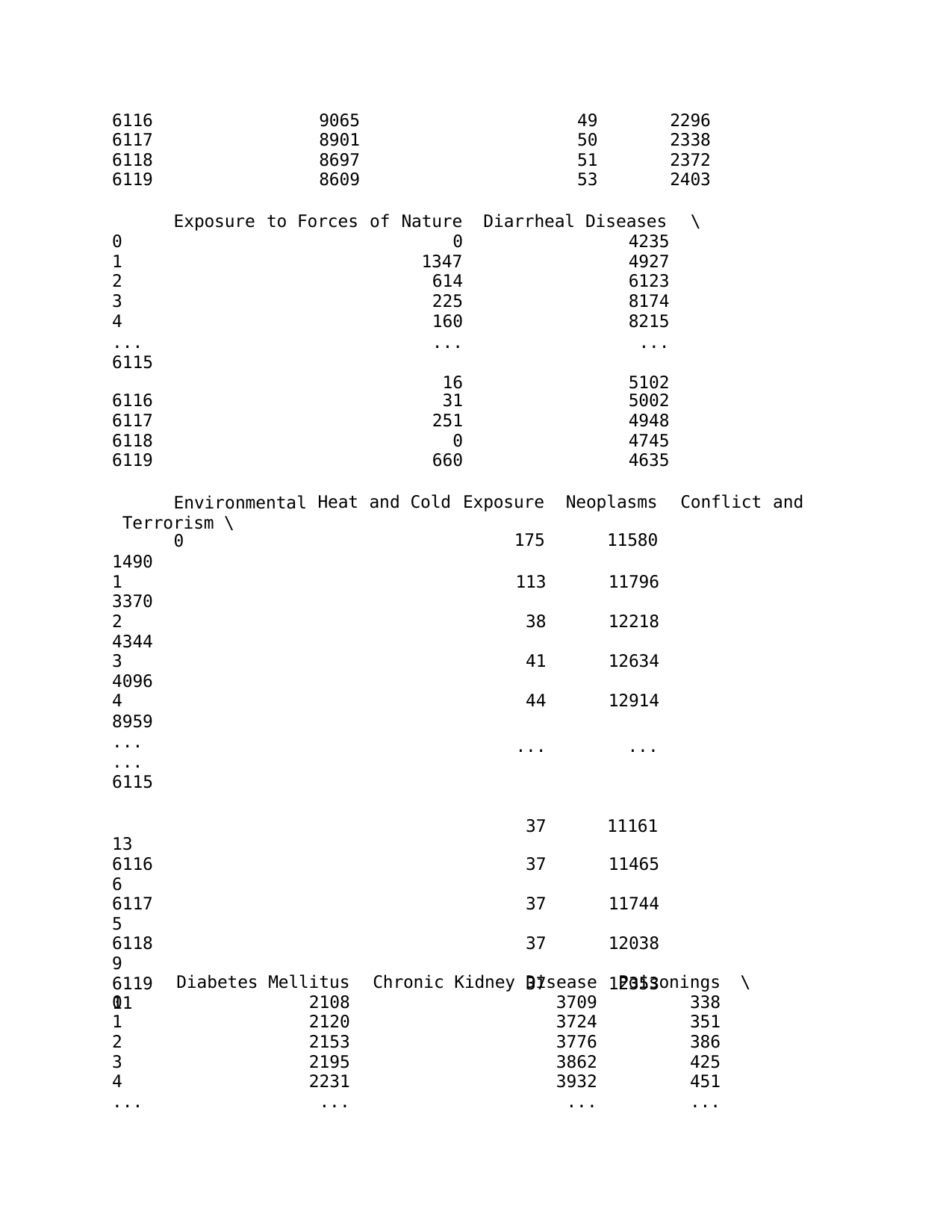

| 6116 | 9065 |  |  |  | 49 |  |  |  | 2296 |  |
| --- | --- | --- | --- | --- | --- | --- | --- | --- | --- | --- |
| 6117 | 8901 |  |  |  | 50 |  |  |  | 2338 |  |
| 6118 | 8697 |  |  |  | 51 |  |  |  | 2372 |  |
| 6119 | 8609 |  |  |  | 53 |  |  |  | 2403 |  |
|  | Exposure | to | Forces |  | of | Nature | Diarrheal Diseases |  | \ |  |
| 0 |  |  |  |  |  | 0 | 4235 |  |  |  |
| 1 |  |  |  |  |  | 1347 | 4927 |  |  |  |
| 2 |  |  |  |  |  | 614 | 6123 |  |  |  |
| 3 |  |  |  |  |  | 225 | 8174 |  |  |  |
| 4 ... 6115 |  |  |  |  |  | 160 ... 16 | 8215 ... 5102 |  |  |  |
| 6116 |  |  |  |  |  | 31 | 5002 |  |  |  |
| 6117 |  |  |  |  |  | 251 | 4948 |  |  |  |
| 6118 |  |  |  |  |  | 0 | 4745 |  |  |  |
| 6119 |  |  |  |  |  | 660 | 4635 |  |  |  |
| Environmental Terrorism \ 0 |  |  |  | Heat | and | Cold | Exposure 175 | Neoplasms 11580 | Conflict | and |
| 1490 |  |  |  |  |  |  |  |  |  |  |
| 1 |  |  |  |  |  |  | 113 | 11796 |  |  |
| 3370 |  |  |  |  |  |  |  |  |  |  |
| 2 |  |  |  |  |  |  | 38 | 12218 |  |  |
| 4344 |  |  |  |  |  |  |  |  |  |  |
| 3 |  |  |  |  |  |  | 41 | 12634 |  |  |
| 4096 |  |  |  |  |  |  |  |  |  |  |
| 4 |  |  |  |  |  |  | 44 | 12914 |  |  |
| 8959 ... ... 6115 |  |  |  |  |  |  | ... 37 | ... 11161 |  |  |
| 13 |  |  |  |  |  |  |  |  |  |  |
| 6116 |  |  |  |  |  |  | 37 | 11465 |  |  |
| 6 |  |  |  |  |  |  |  |  |  |  |
| 6117 |  |  |  |  |  |  | 37 | 11744 |  |  |
| 5 |  |  |  |  |  |  |  |  |  |  |
| 6118 |  |  |  |  |  |  | 37 | 12038 |  |  |
| 9 |  |  |  |  |  |  |  |  |  |  |
| 6119 |  |  |  |  |  |  | 37 | 12353 |  |  |
| 11 |  |  |  |  |  |  |  |  |  |  |
|  | Diabetes Mellitus | Chronic Kidney Disease | Poisonings | \ |
| --- | --- | --- | --- | --- |
| 0 | 2108 | 3709 | 338 |  |
| 1 | 2120 | 3724 | 351 |  |
| 2 | 2153 | 3776 | 386 |  |
| 3 | 2195 | 3862 | 425 |  |
| 4 | 2231 | 3932 | 451 |  |
| ... | ... | ... | ... |  |